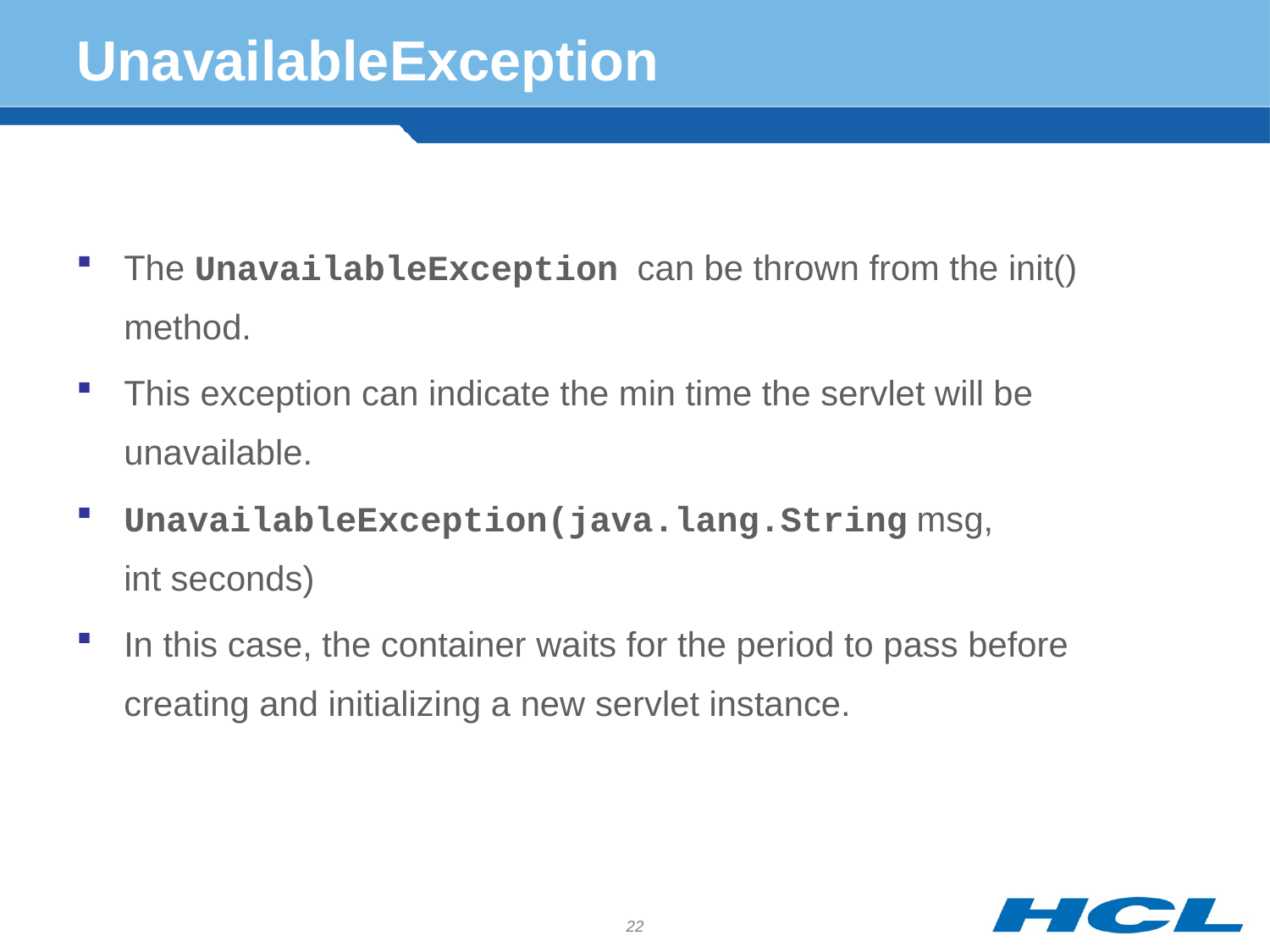

# UnavailableException
The UnavailableException  can be thrown from the init() method.
This exception can indicate the min time the servlet will be unavailable.
UnavailableException(java.lang.String msg, int seconds)
In this case, the container waits for the period to pass before creating and initializing a new servlet instance.

22